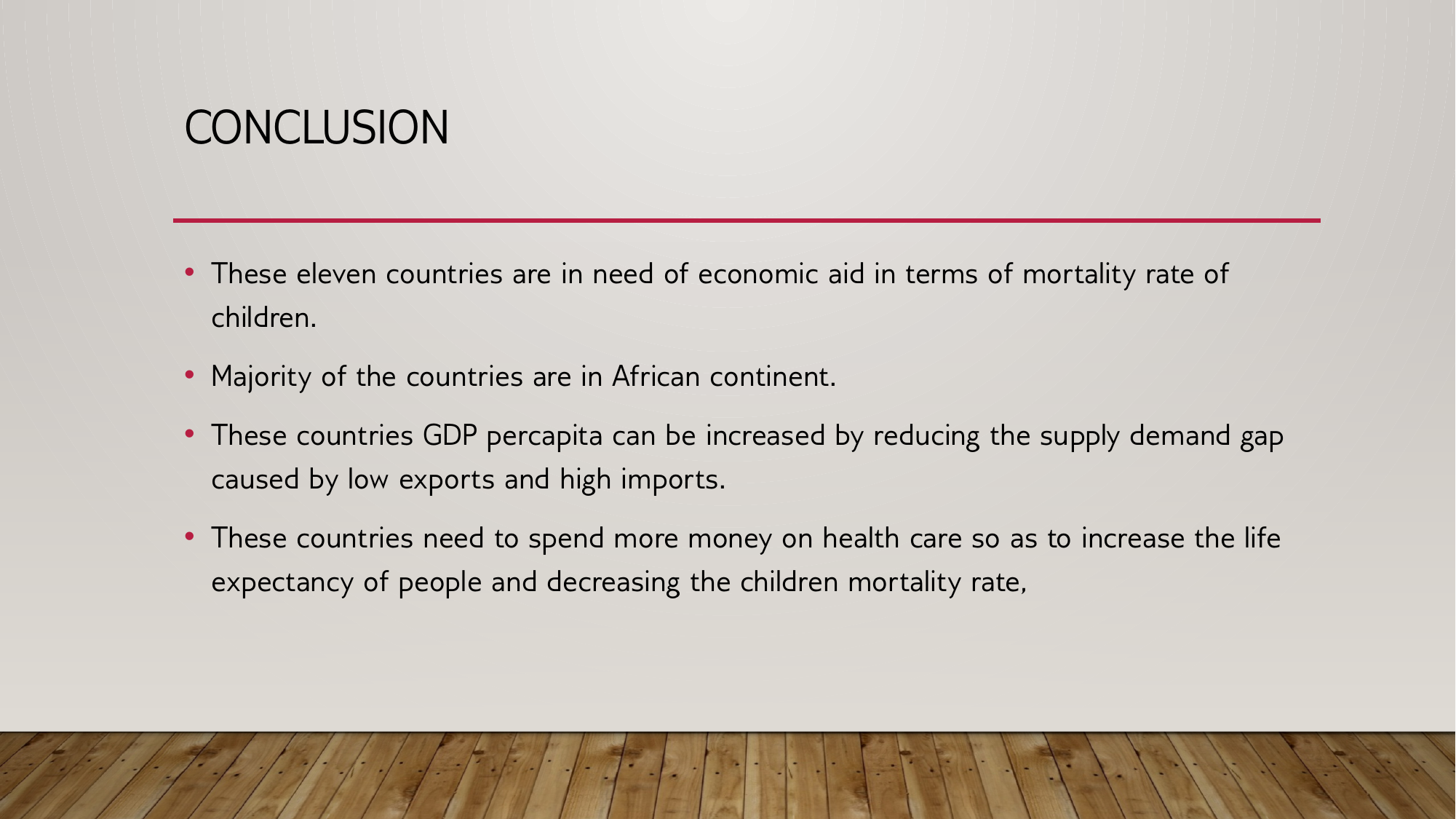

# CONCLUSION
These eleven countries are in need of economic aid in terms of mortality rate of children.
Majority of the countries are in African continent.
These countries GDP percapita can be increased by reducing the supply demand gap caused by low exports and high imports.
These countries need to spend more money on health care so as to increase the life expectancy of people and decreasing the children mortality rate,